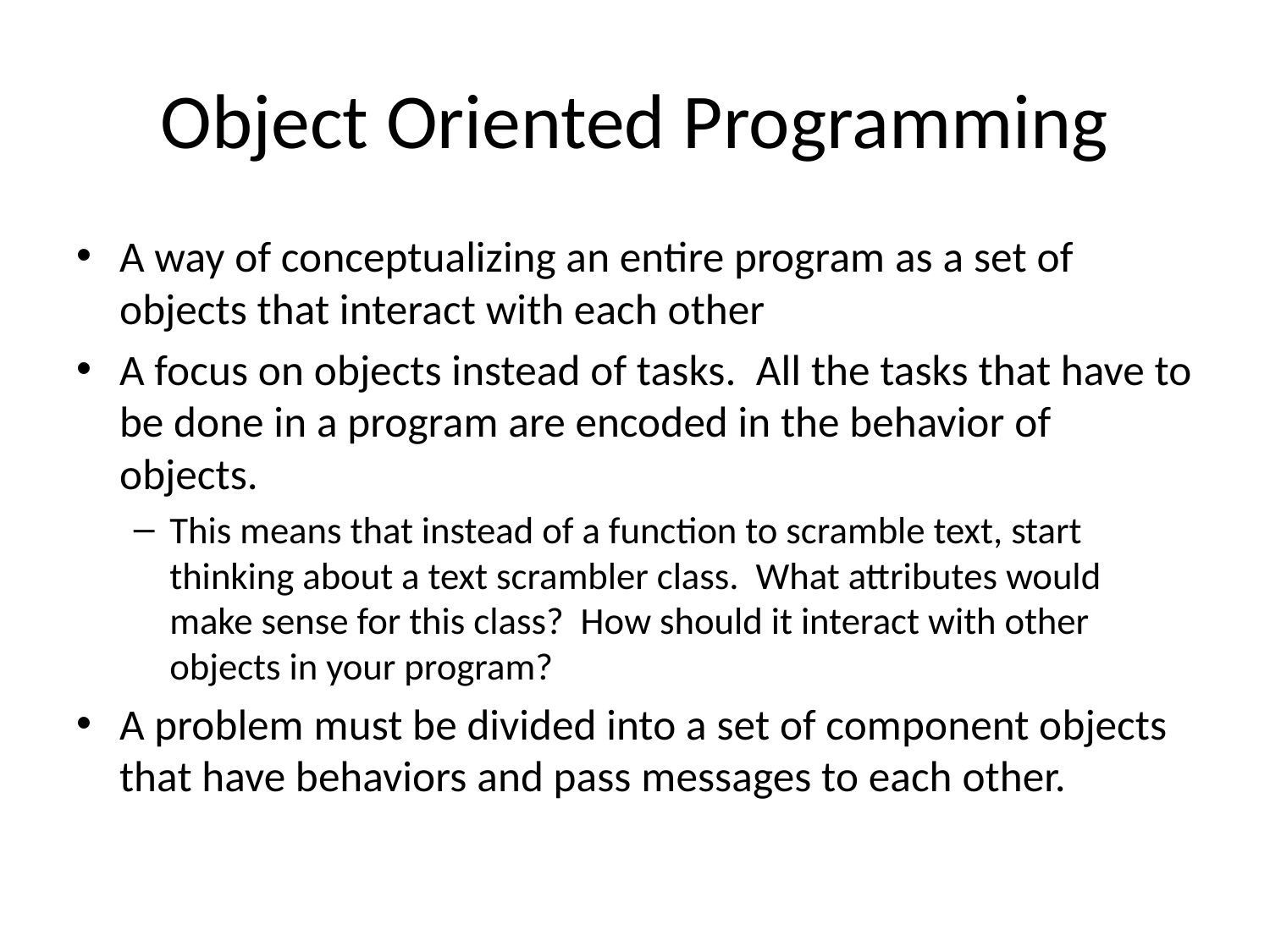

# Object Oriented Programming
A way of conceptualizing an entire program as a set of objects that interact with each other
A focus on objects instead of tasks.  All the tasks that have to be done in a program are encoded in the behavior of objects.
This means that instead of a function to scramble text, start thinking about a text scrambler class.  What attributes would make sense for this class?  How should it interact with other objects in your program?
A problem must be divided into a set of component objects that have behaviors and pass messages to each other.